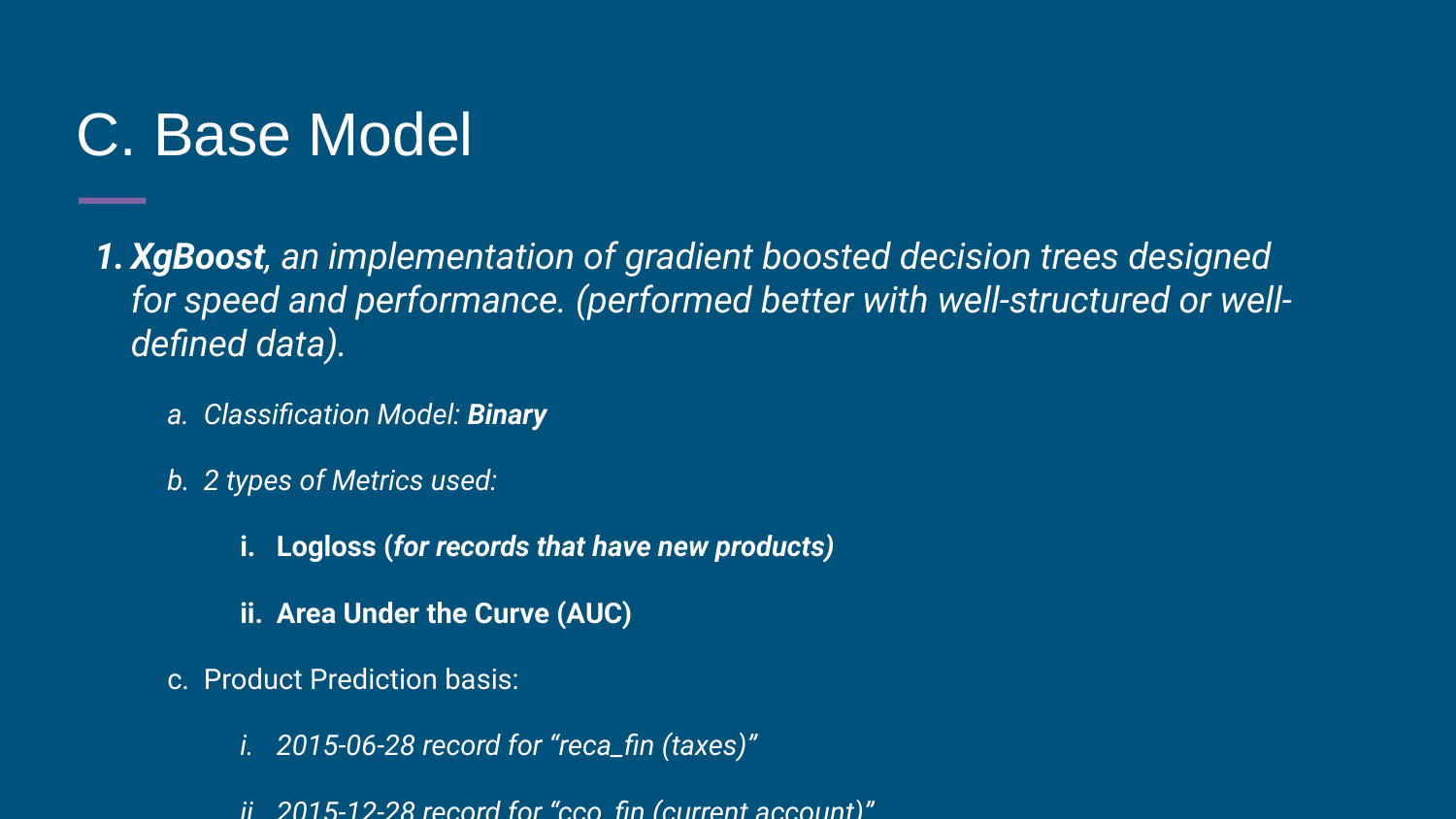

C. Base Model
XgBoost, an implementation of gradient boosted decision trees designed for speed and performance. (performed better with well-structured or well-defined data).
Classification Model: Binary
2 types of Metrics used:
Logloss (for records that have new products)
Area Under the Curve (AUC)
Product Prediction basis:
2015-06-28 record for “reca_fin (taxes)”
2015-12-28 record for “cco_fin (current account)”
2016-05-28 record for the remaining products (18 in total)
In addition, the remaining records which has new purchased products will also be predicted by data from 2015-12-28 to 2016-04-28 (5 lags).